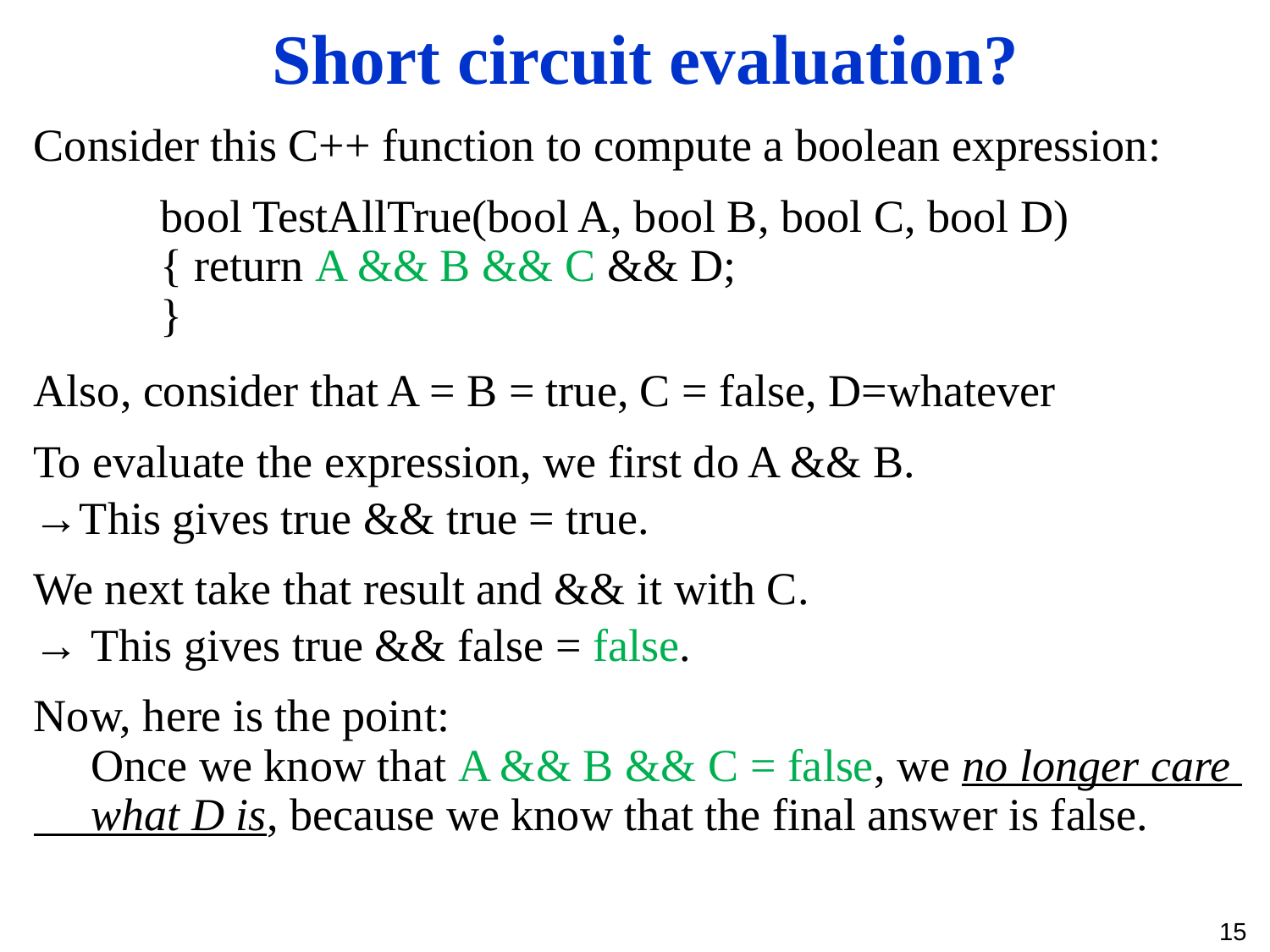

Short circuit evaluation?

Consider this C++ function to compute a boolean expression:

	bool TestAllTrue(bool A, bool B, bool C, bool D)
	{ return A && B && C && D;
	}

Also, consider that A = B = true, C = false, D=whatever
To evaluate the expression, we first do A && B.
→This gives true && true = true.
We next take that result and && it with C.
→ This gives true && false = false.
Now, here is the point:
     Once we know that A && B && C = false, we no longer care
     what D is, because we know that the final answer is false.

15